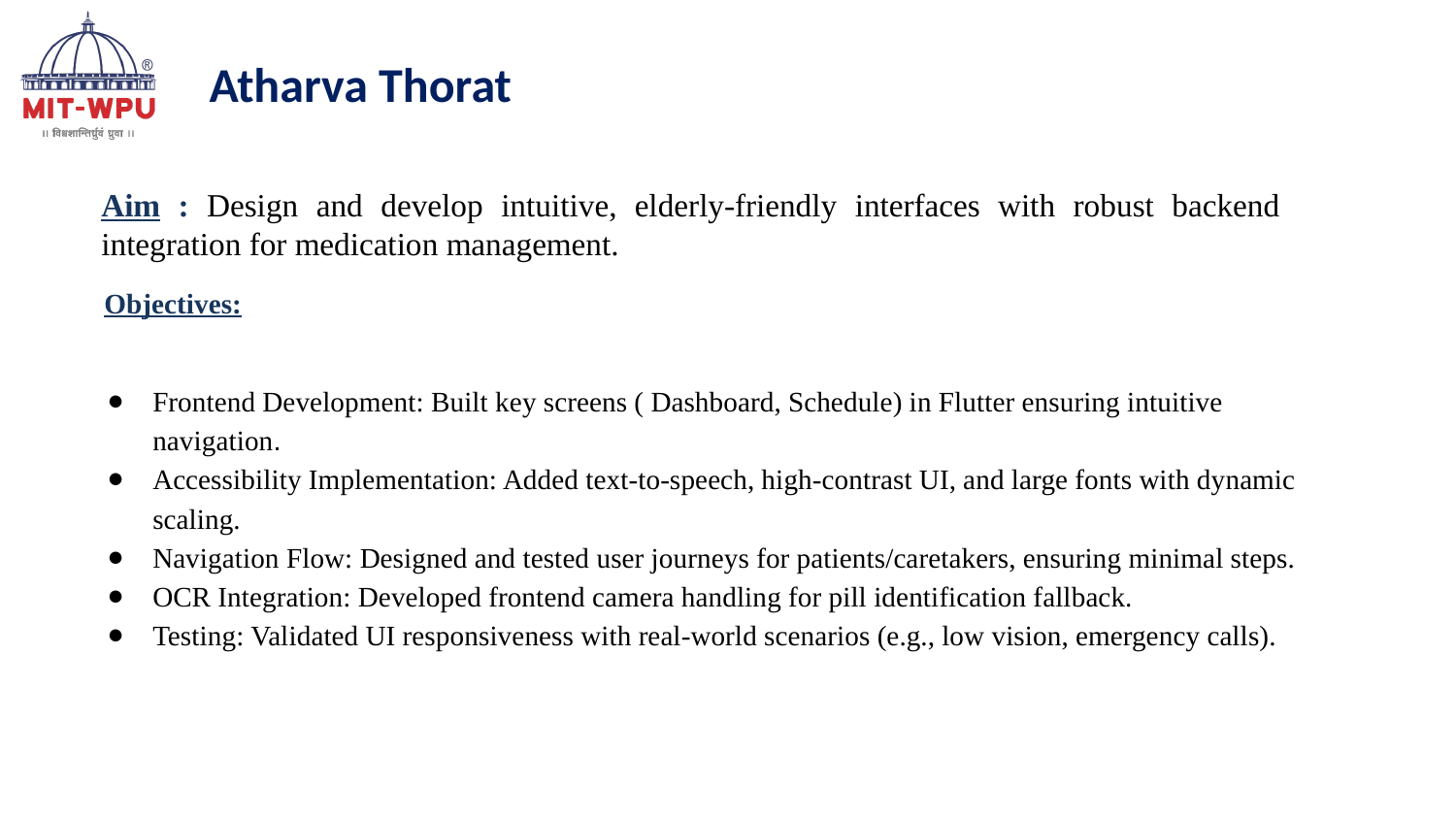

Atharva Thorat
	Aim : Design and develop intuitive, elderly-friendly interfaces with robust backend integration for medication management.
Objectives:

Frontend Development: Built key screens ( Dashboard, Schedule) in Flutter ensuring intuitive navigation.
Accessibility Implementation: Added text-to-speech, high-contrast UI, and large fonts with dynamic scaling.
Navigation Flow: Designed and tested user journeys for patients/caretakers, ensuring minimal steps.
OCR Integration: Developed frontend camera handling for pill identification fallback.
Testing: Validated UI responsiveness with real-world scenarios (e.g., low vision, emergency calls).